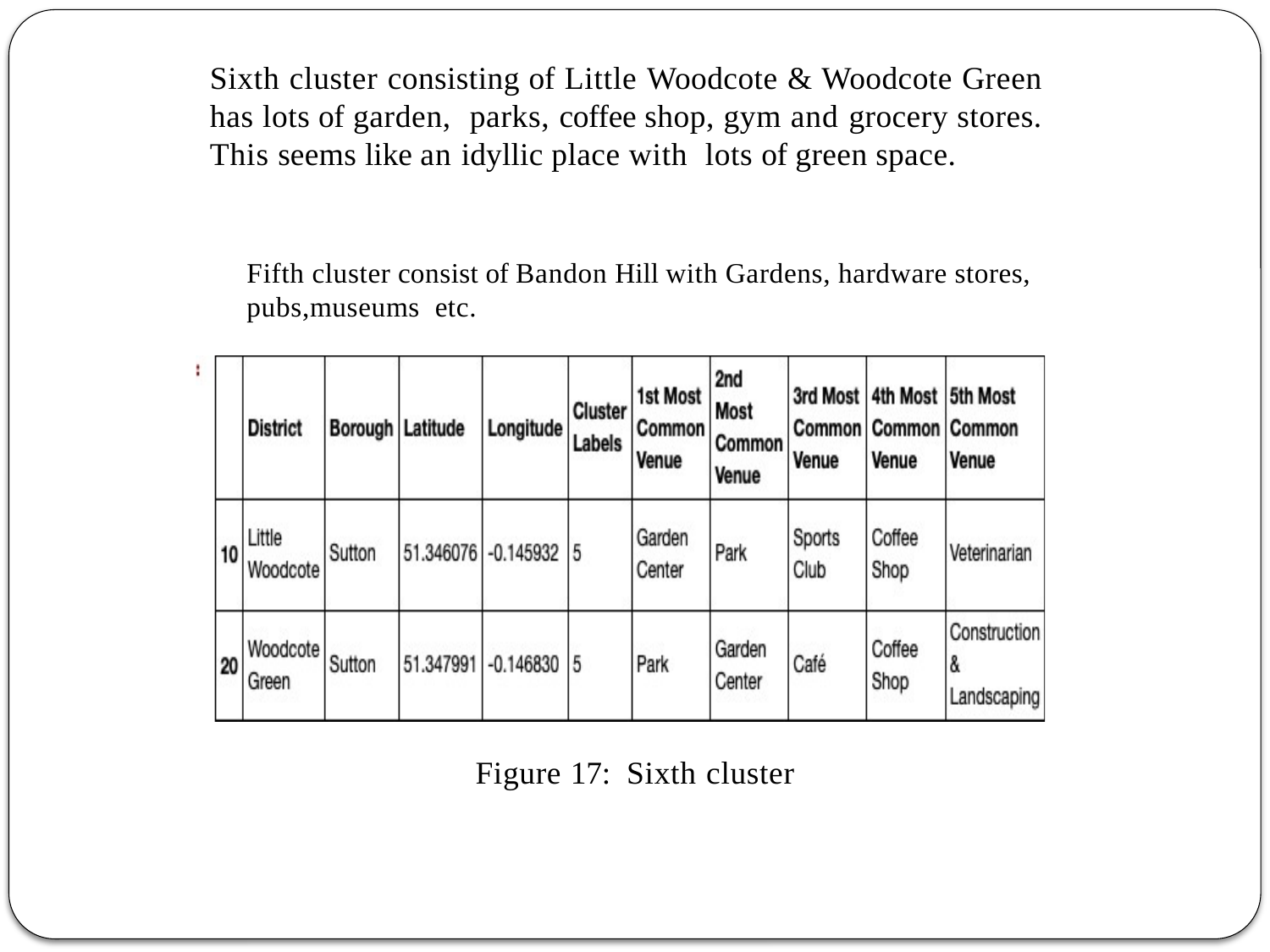

Sixth cluster consisting of Little Woodcote & Woodcote Green has lots of garden,  parks, coffee shop, gym and grocery stores. This seems like an idyllic place with  lots of green space.
Fifth cluster consist of Bandon Hill with Gardens, hardware stores, pubs,museums  etc.

Figure 17:  Sixth cluster